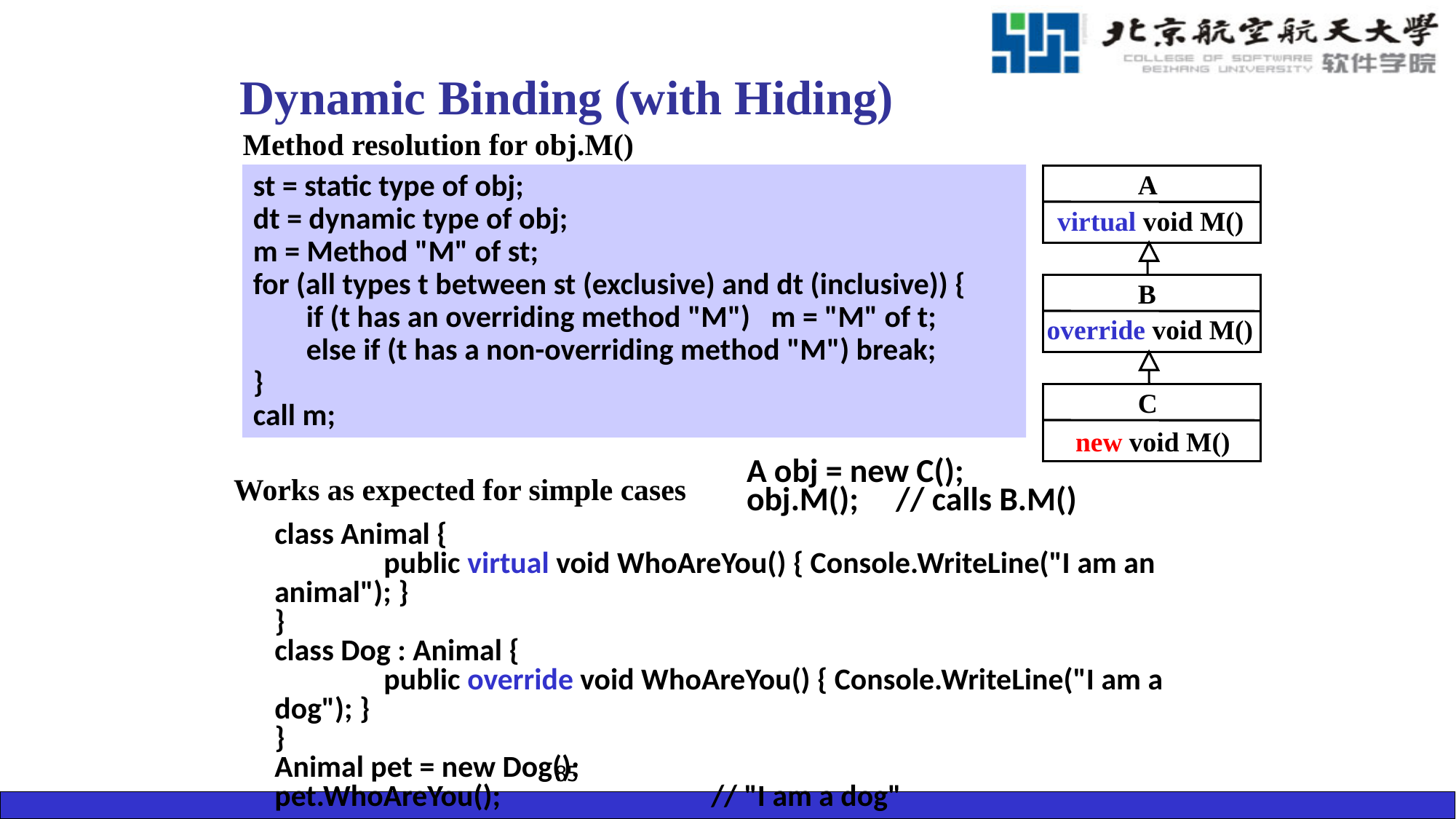

# Dynamic Binding (with Hiding)
Method resolution for obj.M()
A

virtual void M()

B

override void M()

C

new void M()

A obj = new C();
obj.M();     // calls B.M()
st = static type of obj;
dt = dynamic type of obj;
m = Method "M" of st;
for (all types t between st (exclusive) and dt (inclusive)) {
	if (t has an overriding method "M")   m = "M" of t;
	else if (t has a non-overriding method "M") break;
}
call m;
Works as expected for simple cases

	class Animal {
		public virtual void WhoAreYou() { Console.WriteLine("I am an animal"); }
	}
	class Dog : Animal {
		public override void WhoAreYou() { Console.WriteLine("I am a dog"); }
	}
	Animal pet = new Dog();
	pet.WhoAreYou();		// "I am a dog"
85